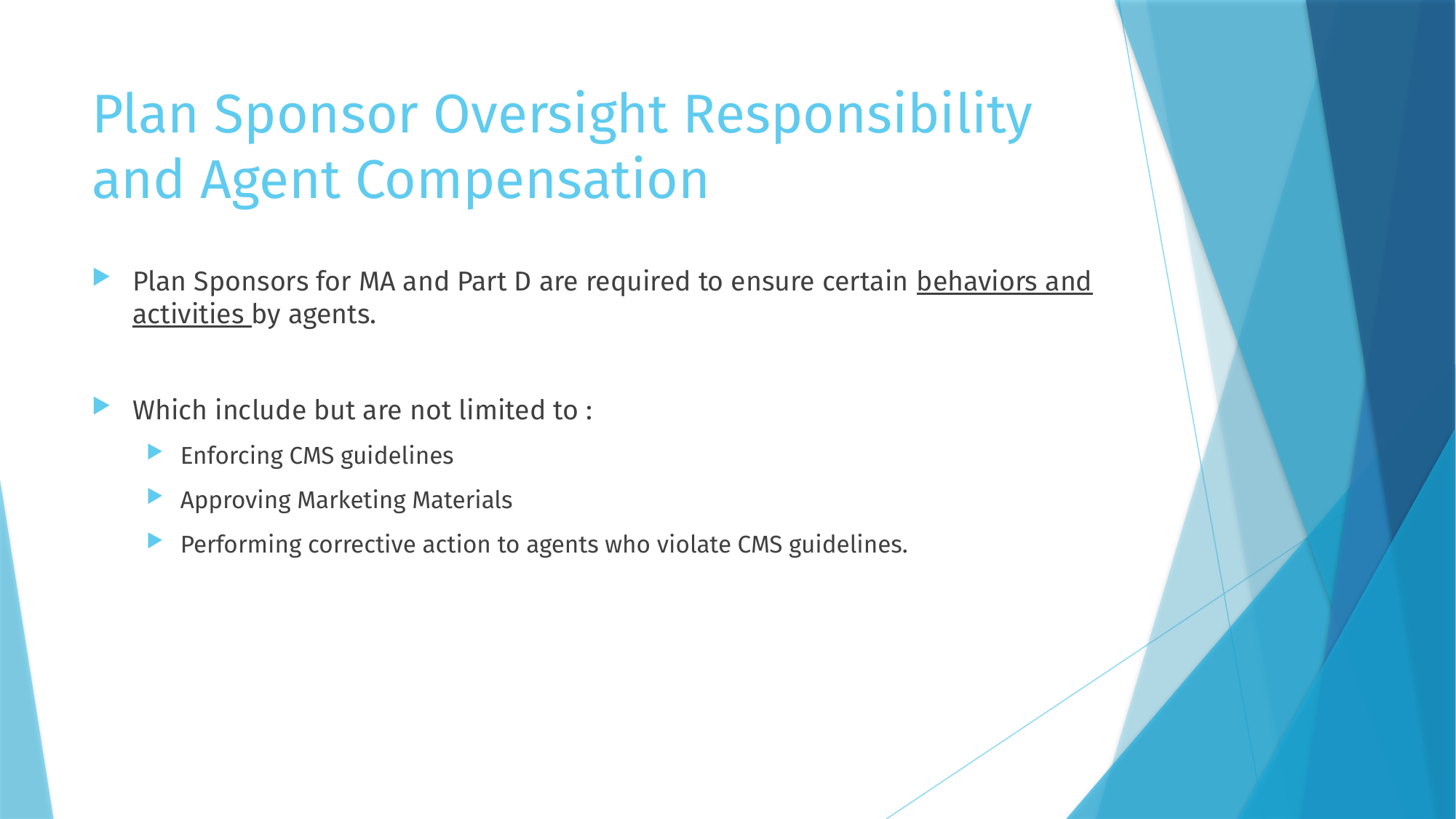

# Plan Sponsor Oversight Responsibility and Agent Compensation
Plan Sponsors for MA and Part D are required to ensure certain behaviors and activities by agents.

Which include but are not limited to :
Enforcing CMS guidelines
Approving Marketing Materials
Performing corrective action to agents who violate CMS guidelines.